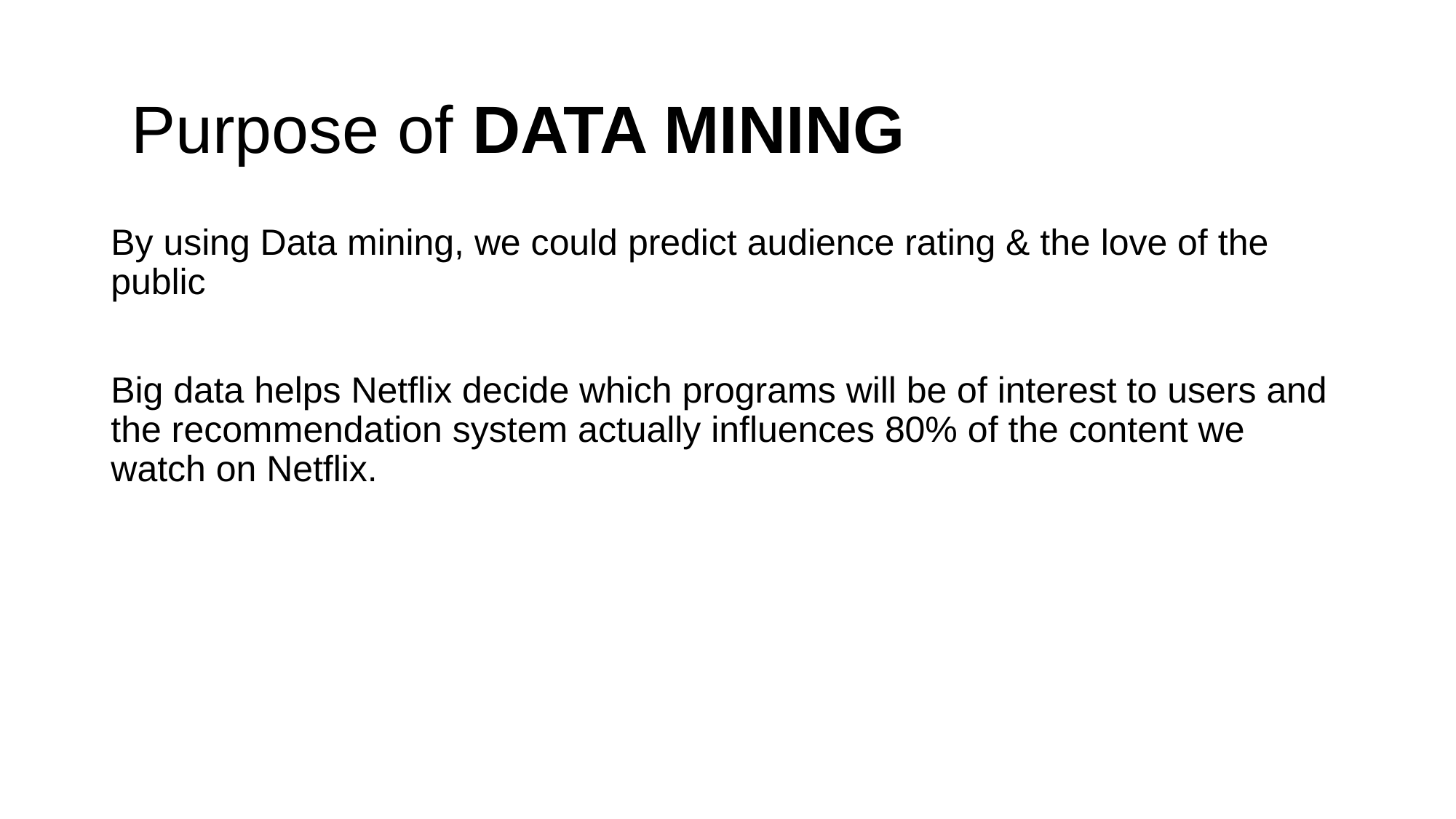

Purpose of DATA MINING
By using Data mining, we could predict audience rating & the love of the public

Big data helps Netflix decide which programs will be of interest to users and the recommendation system actually influences 80% of the content we watch on Netflix.